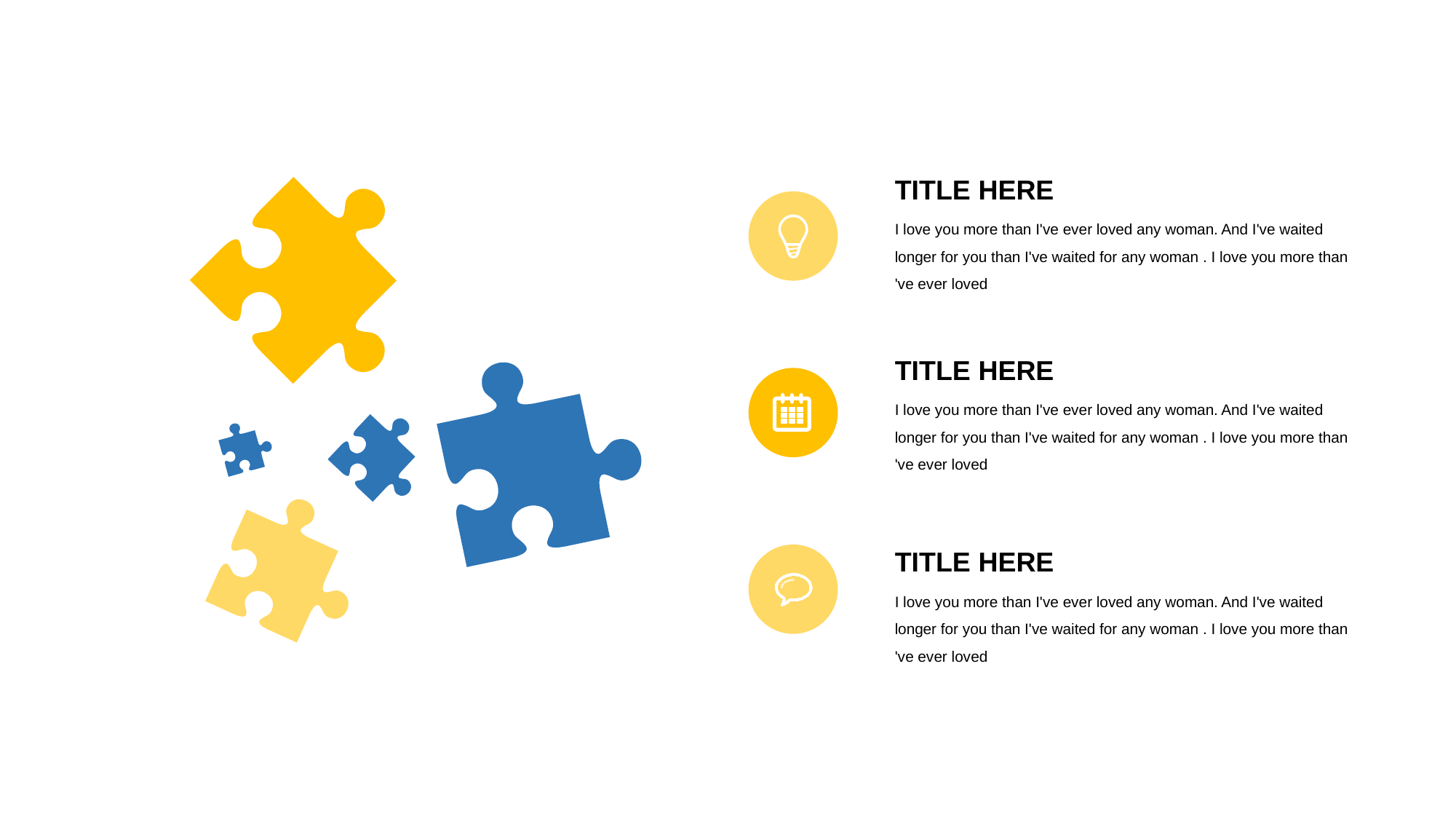

TITLE HERE

I love you more than I've ever loved any woman. And I've waited longer for you than I've waited for any woman . I love you more than 've ever loved
TITLE HERE

I love you more than I've ever loved any woman. And I've waited longer for you than I've waited for any woman . I love you more than 've ever loved
TITLE HERE

I love you more than I've ever loved any woman. And I've waited longer for you than I've waited for any woman . I love you more than 've ever loved